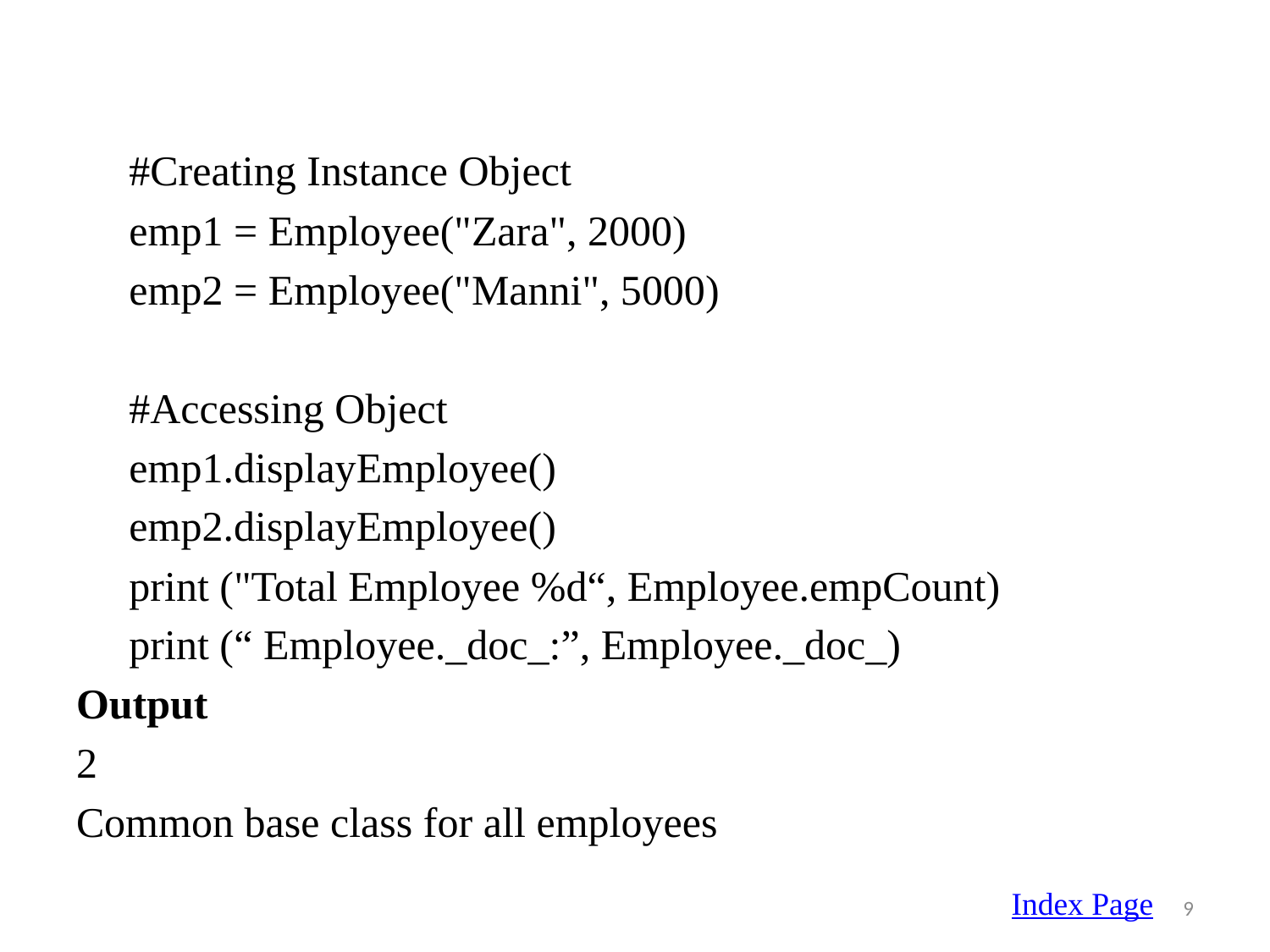

#Creating Instance Object
     emp1 = Employee("Zara", 2000)
     emp2 = Employee("Manni", 5000)

     #Accessing Object
     emp1.displayEmployee()
     emp2.displayEmployee()
     print ("Total Employee %d“, Employee.empCount)
     print (“ Employee._doc_:”, Employee._doc_)
Output
2
Common base class for all employees
Index Page
9